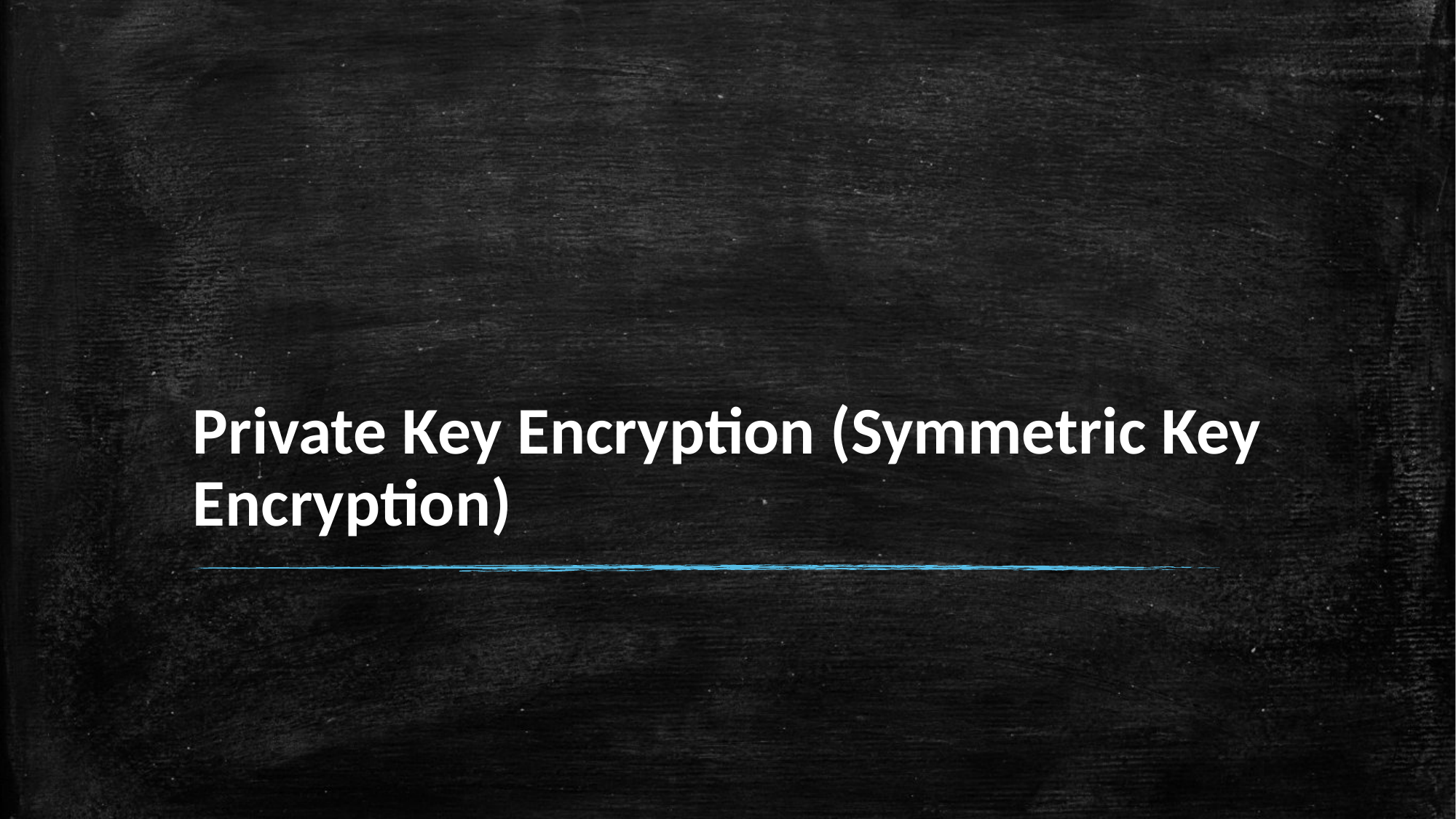

# Private Key Encryption (Symmetric Key Encryption)